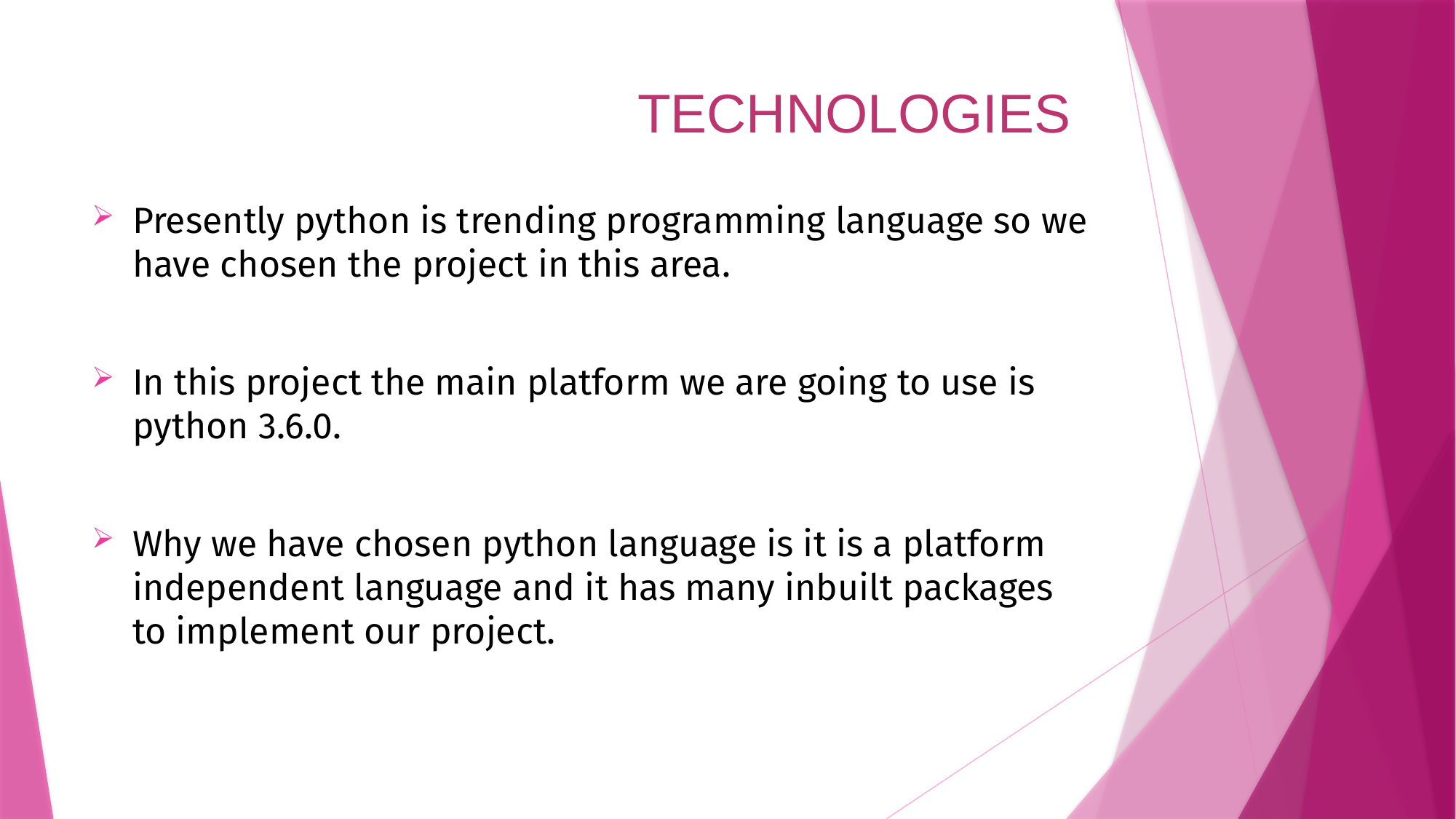

# TECHNOLOGIES
Presently python is trending programming language so we have chosen the project in this area.

In this project the main platform we are going to use is python 3.6.0.

Why we have chosen python language is it is a platform independent language and it has many inbuilt packages to implement our project.